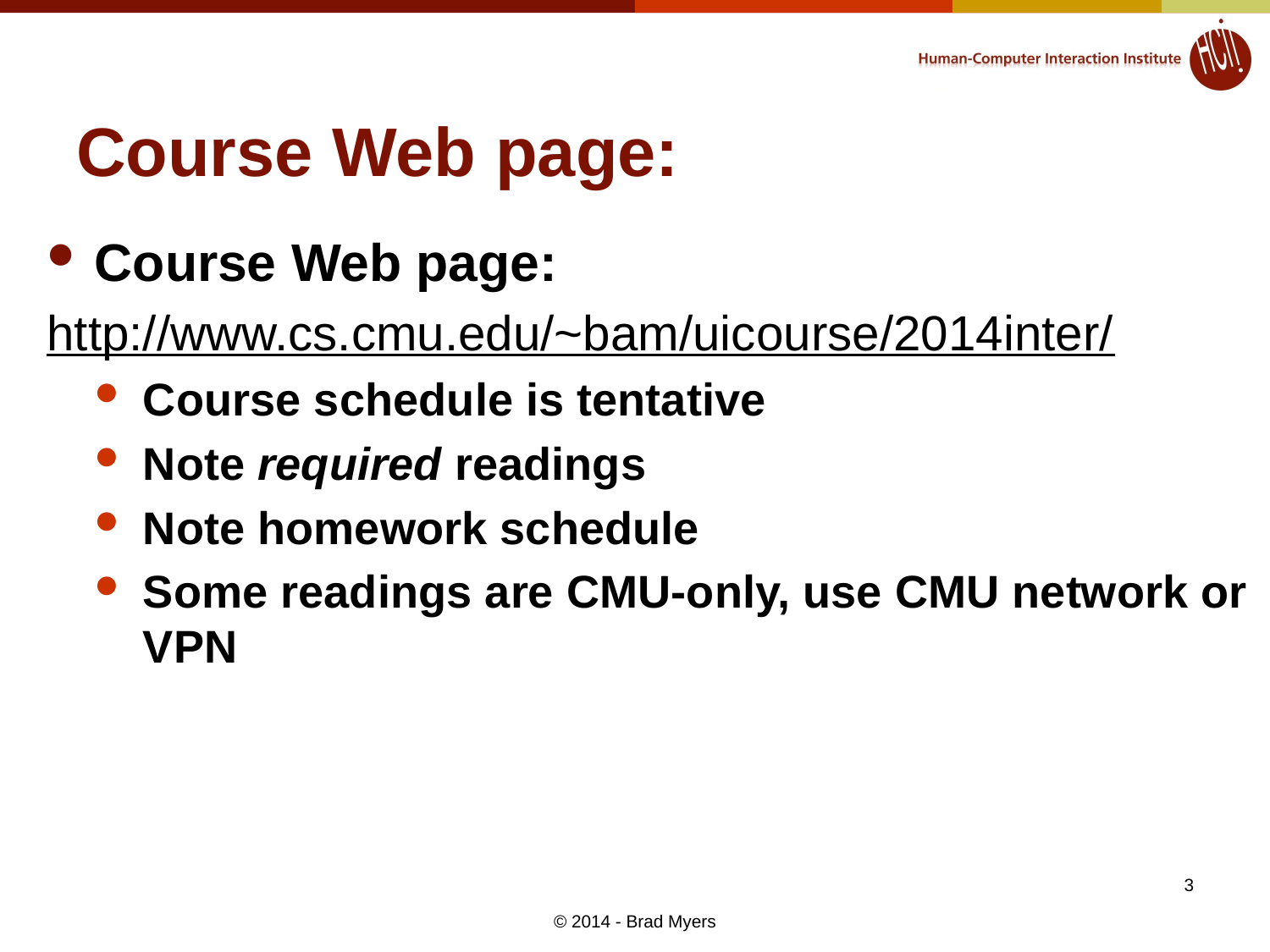

# Course Web page:
Course Web page:
http://www.cs.cmu.edu/~bam/uicourse/2014inter/
Course schedule is tentative
Note required readings
Note homework schedule
Some readings are CMU-only, use CMU network or VPN
3
© 2014 - Brad Myers